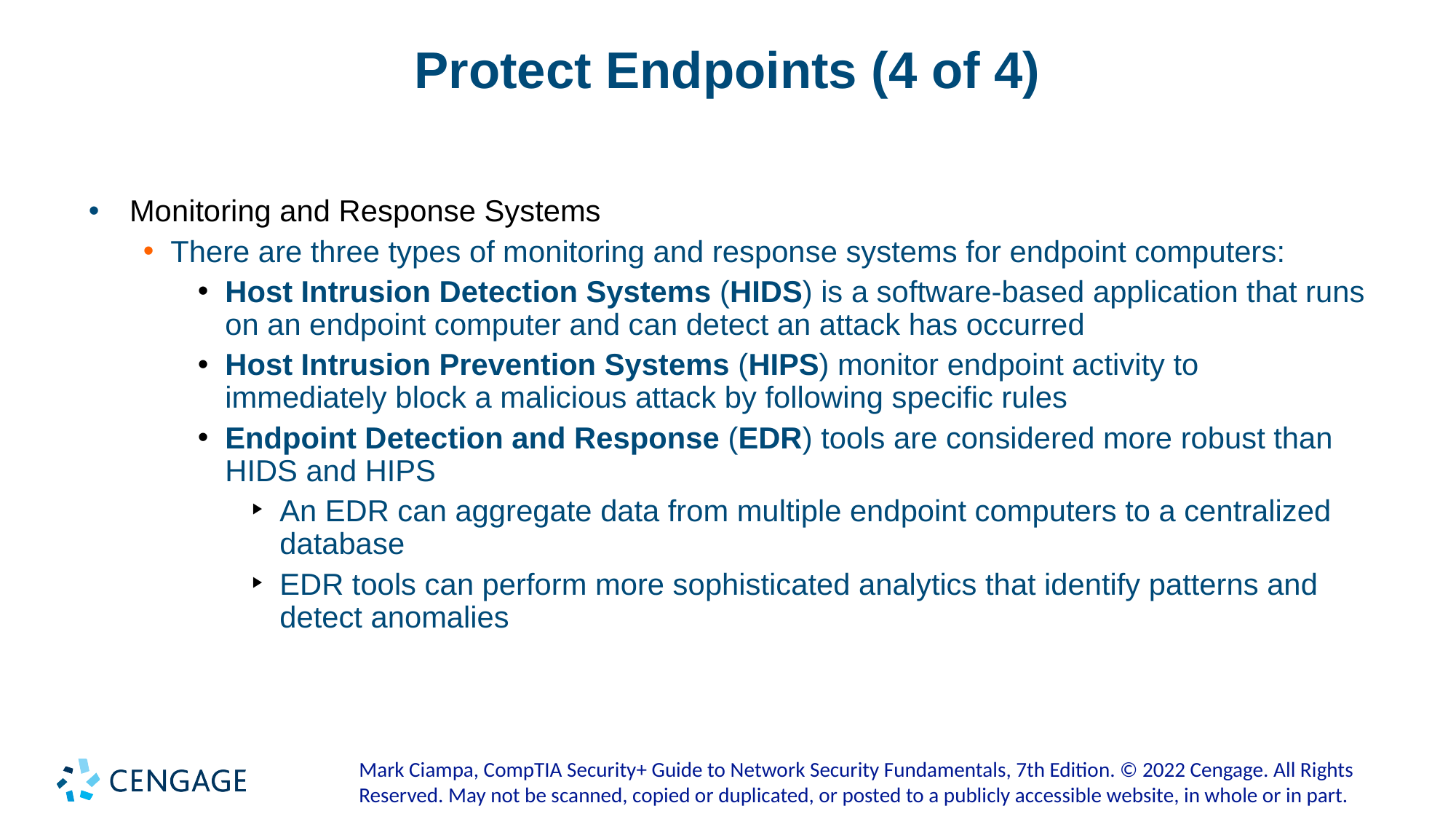

# Protect Endpoints (4 of 4)
Monitoring and Response Systems
There are three types of monitoring and response systems for endpoint computers:
Host Intrusion Detection Systems (HIDS) is a software-based application that runs on an endpoint computer and can detect an attack has occurred
Host Intrusion Prevention Systems (HIPS) monitor endpoint activity to immediately block a malicious attack by following specific rules
Endpoint Detection and Response (EDR) tools are considered more robust than HIDS and HIPS
An EDR can aggregate data from multiple endpoint computers to a centralized database
EDR tools can perform more sophisticated analytics that identify patterns and detect anomalies